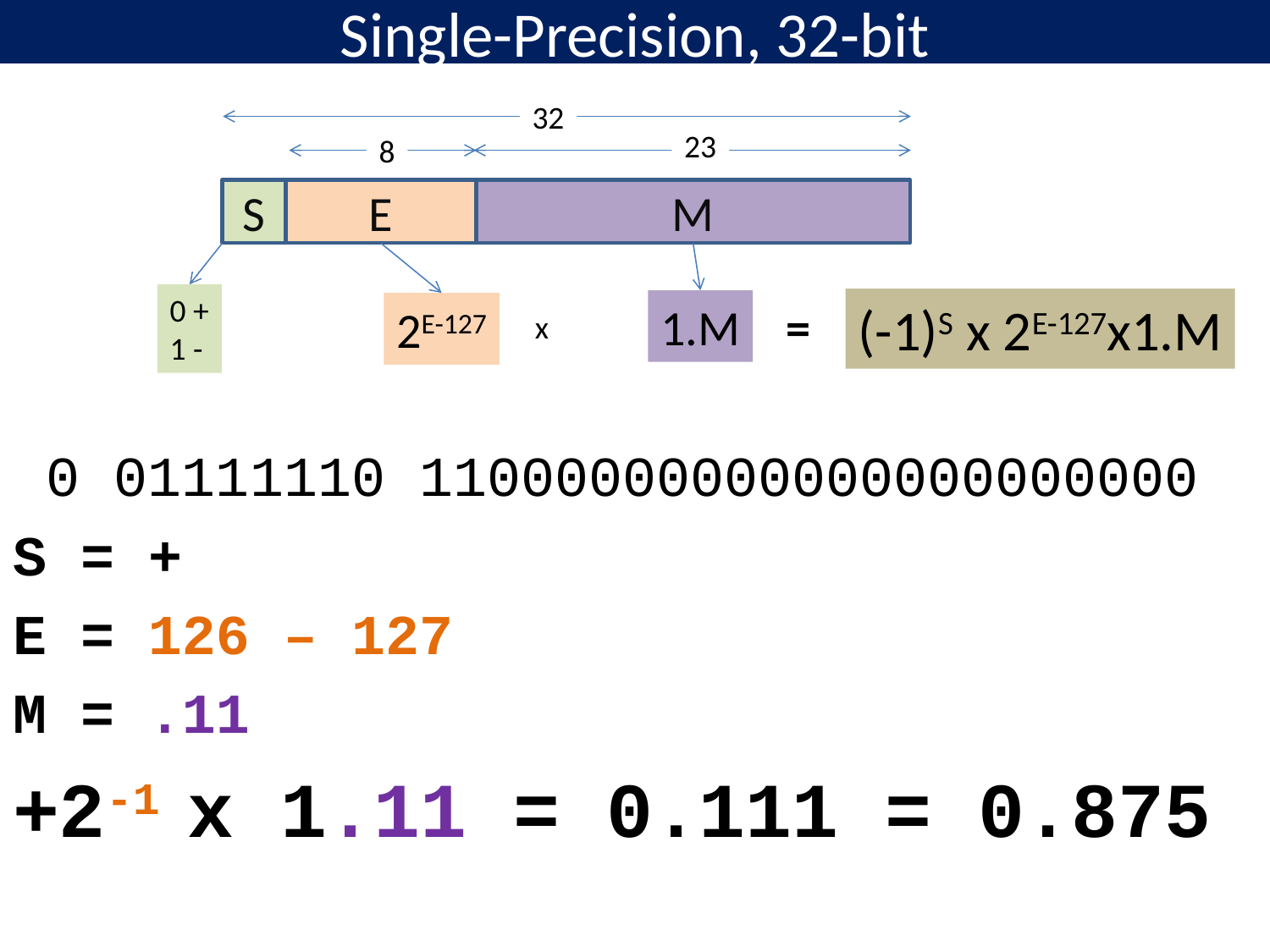

# Single-Precision, 32-bit
32
23
8
S
E
M
0 +
1 -
(-1)S x 2E-127x1.M
1.M
=
2E-127
x
 0 01111110 11000000000000000000000
S = +
E = 126 – 127
M = .11
+2-1 x 1.11 = 0.111 = 0.875